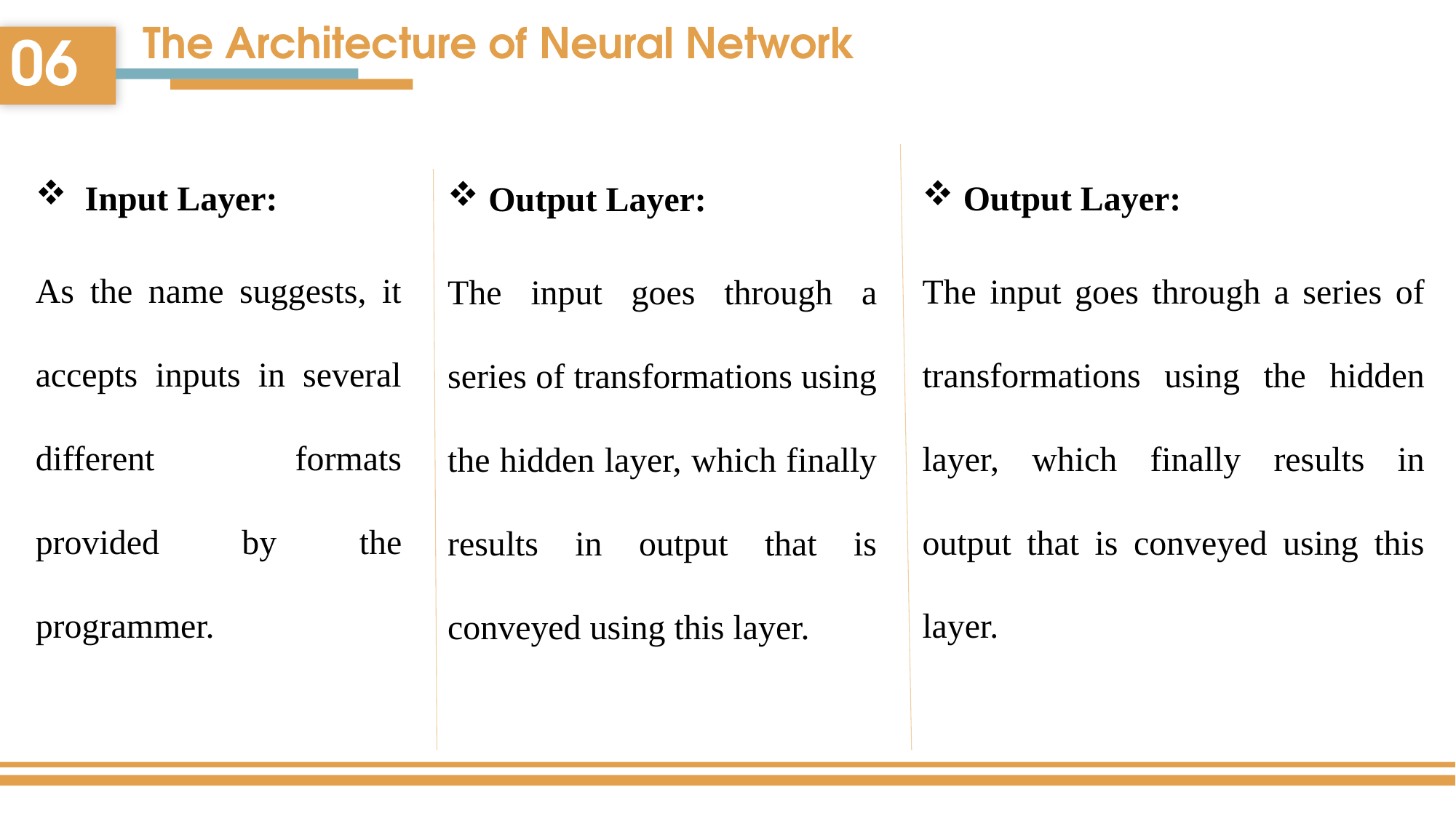

The Architecture of Neural Network
06

  Input Layer:
As the name suggests, it accepts inputs in several different formats provided by the programmer.

Output Layer:
The input goes through a series of transformations using the hidden layer, which finally results in output that is conveyed using this layer.

Output Layer:
The input goes through a series of transformations using the hidden layer, which finally results in output that is conveyed using this layer.